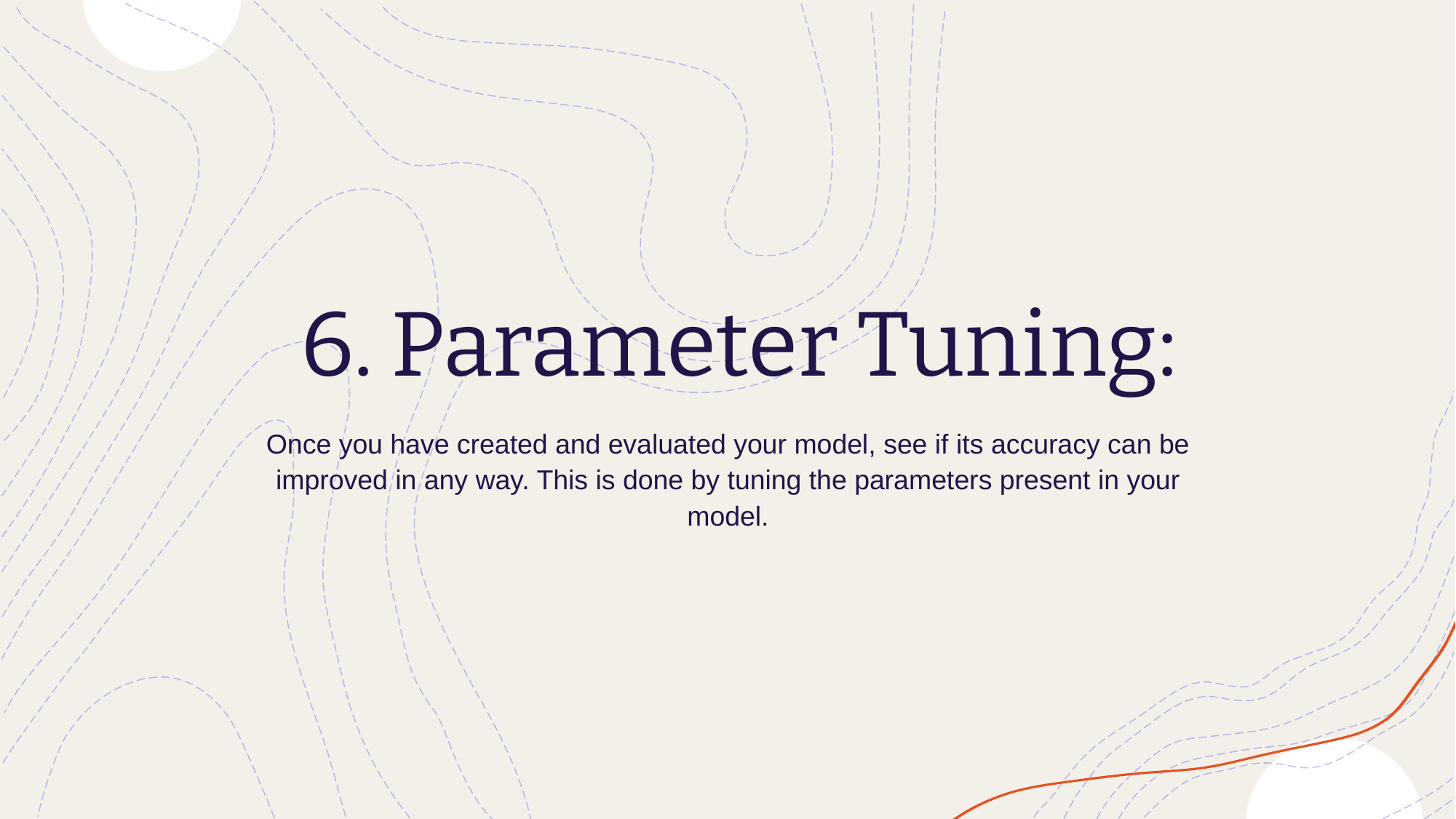

# 6. Parameter Tuning:

Once you have created and evaluated your model, see if its accuracy can be improved in any way. This is done by tuning the parameters present in your model.